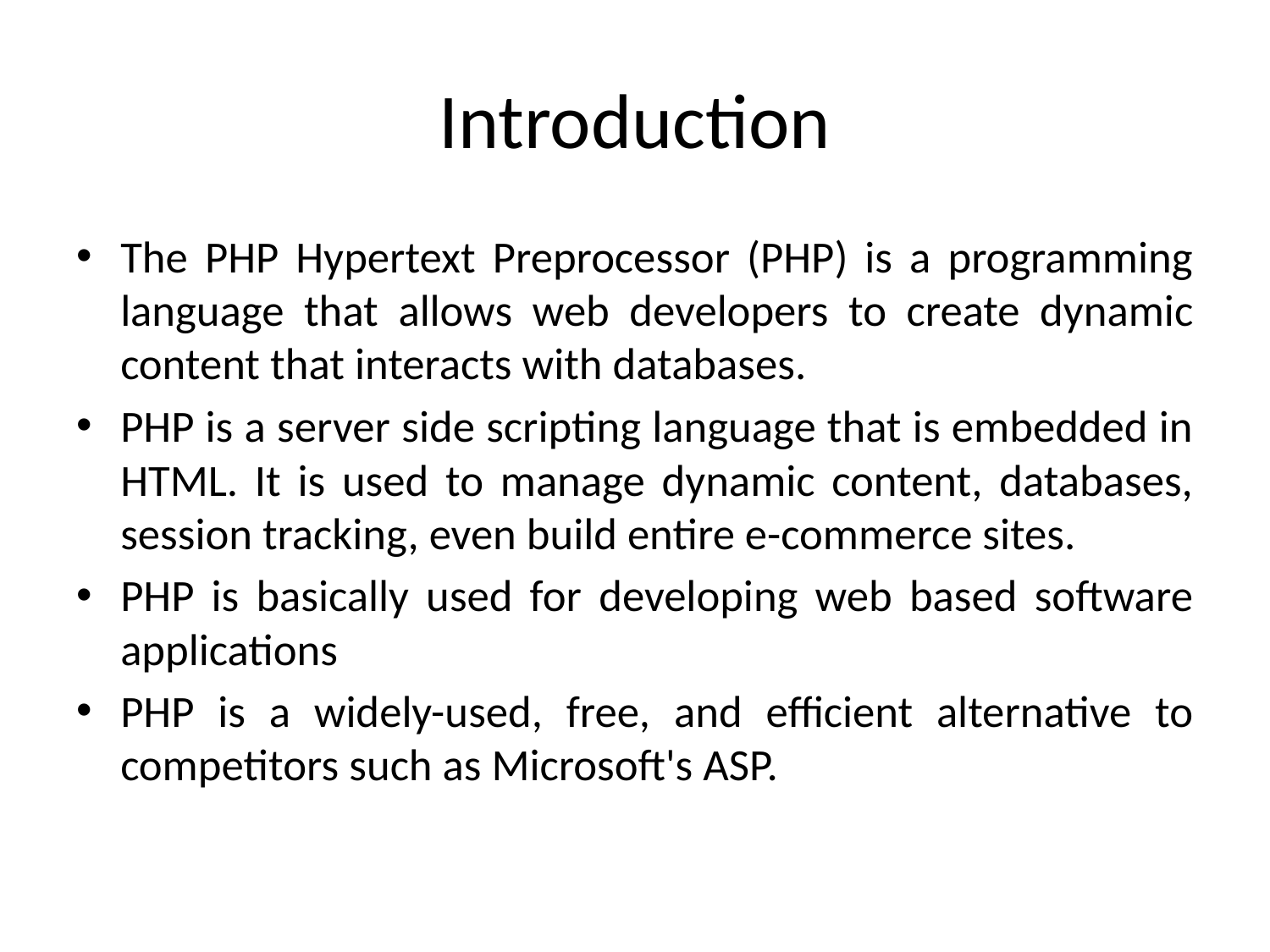

# Introduction
The PHP Hypertext Preprocessor (PHP) is a programming language that allows web developers to create dynamic content that interacts with databases.
PHP is a server side scripting language that is embedded in HTML. It is used to manage dynamic content, databases, session tracking, even build entire e-commerce sites.
PHP is basically used for developing web based software applications
PHP is a widely-used, free, and efficient alternative to competitors such as Microsoft's ASP.